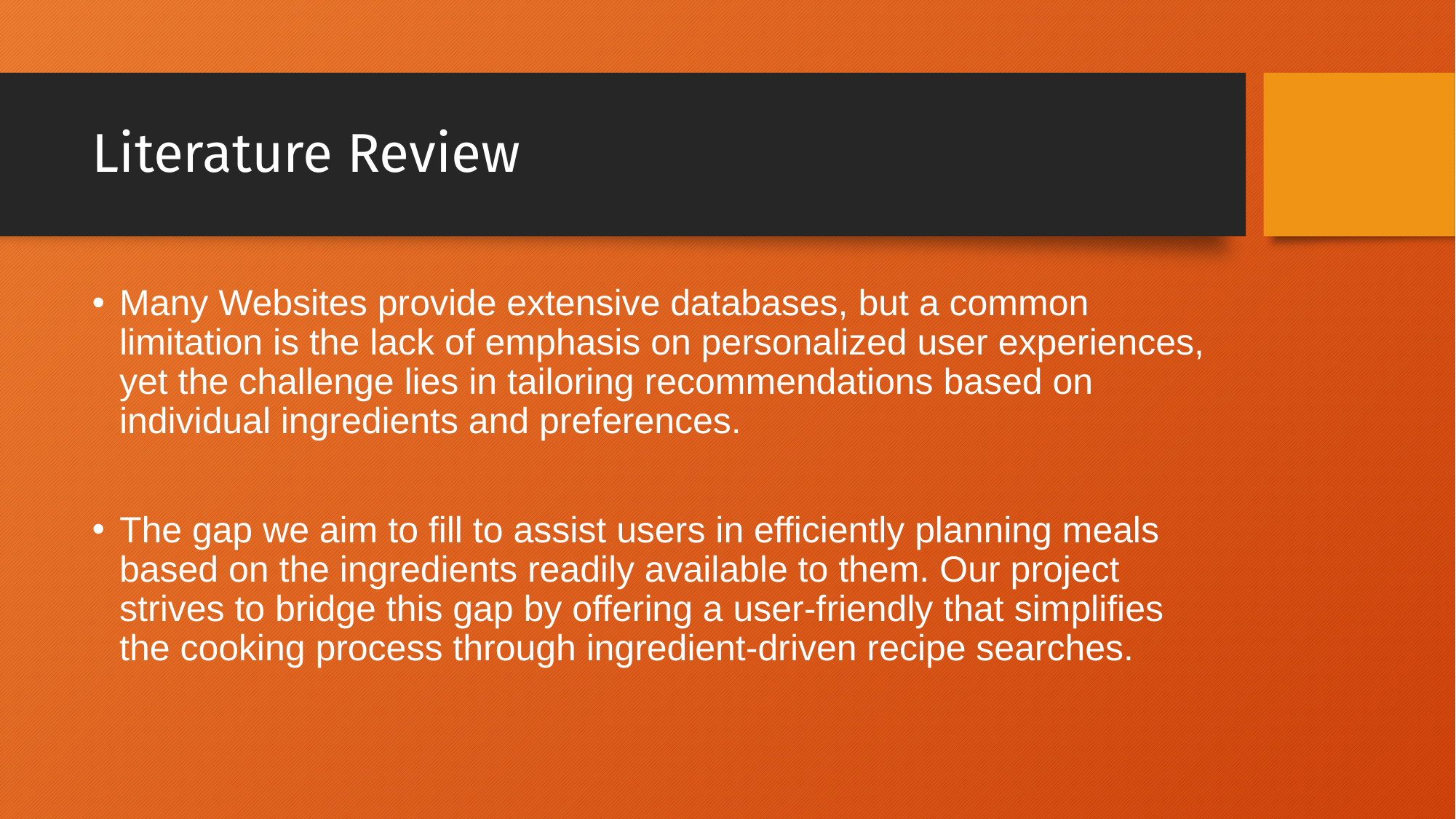

# Literature Review
Many Websites provide extensive databases, but a common limitation is the lack of emphasis on personalized user experiences, yet the challenge lies in tailoring recommendations based on individual ingredients and preferences.

The gap we aim to fill to assist users in efficiently planning meals based on the ingredients readily available to them. Our project strives to bridge this gap by offering a user-friendly that simplifies the cooking process through ingredient-driven recipe searches.